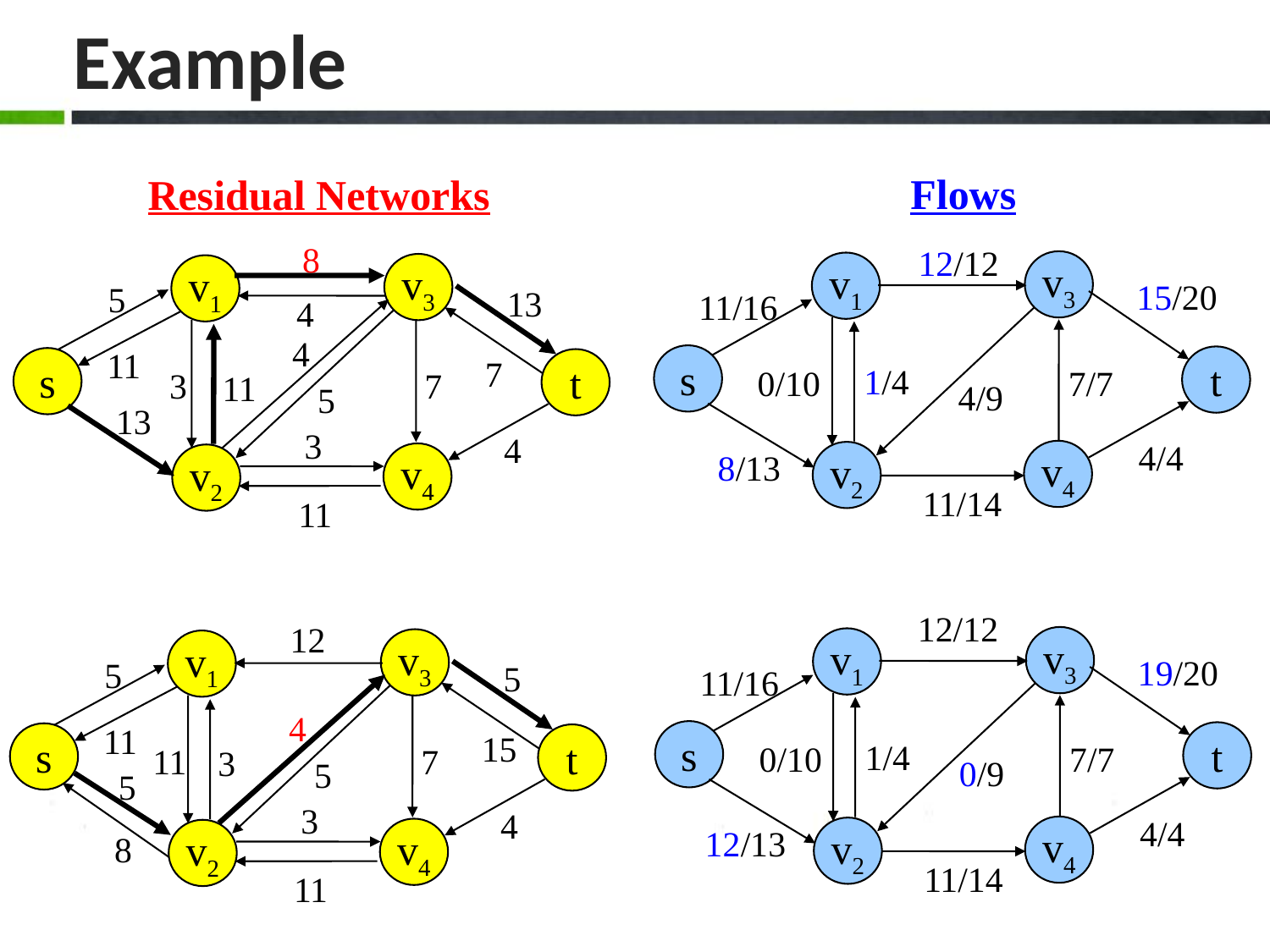

Example
Flows
Residual Networks
8
12/12
v3
v1
v3
v1
15/20
5
13

11/16
4

4
11
7
s
t
s
t
1/4
0/10
7/7
7
3
11
4/9
5
13

3
4
4/4
8/13
v4
v2
v4
v2

11/14

11
12/12
12
v3
v1
v3
v1
19/20
5
5
11/16

4
11
15
s
t
s
t
1/4
0/10
7/7
7
11
3
0/9
5
5

3
4
4/4
12/13
v4
v2
v4
v2
8

11/14

11